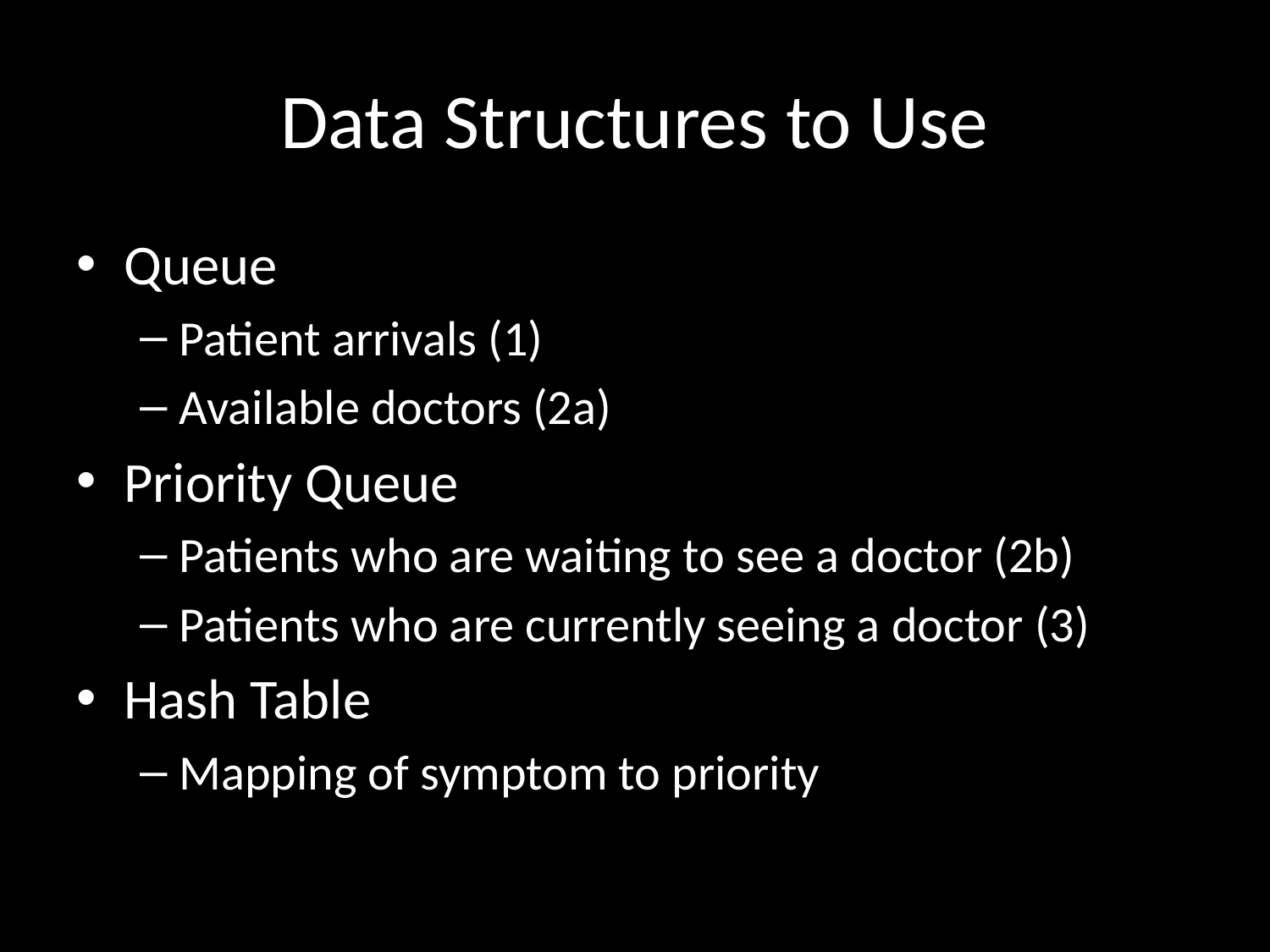

# Data Structures to Use
Queue
Patient arrivals (1)
Available doctors (2a)
Priority Queue
Patients who are waiting to see a doctor (2b)
Patients who are currently seeing a doctor (3)
Hash Table
Mapping of symptom to priority